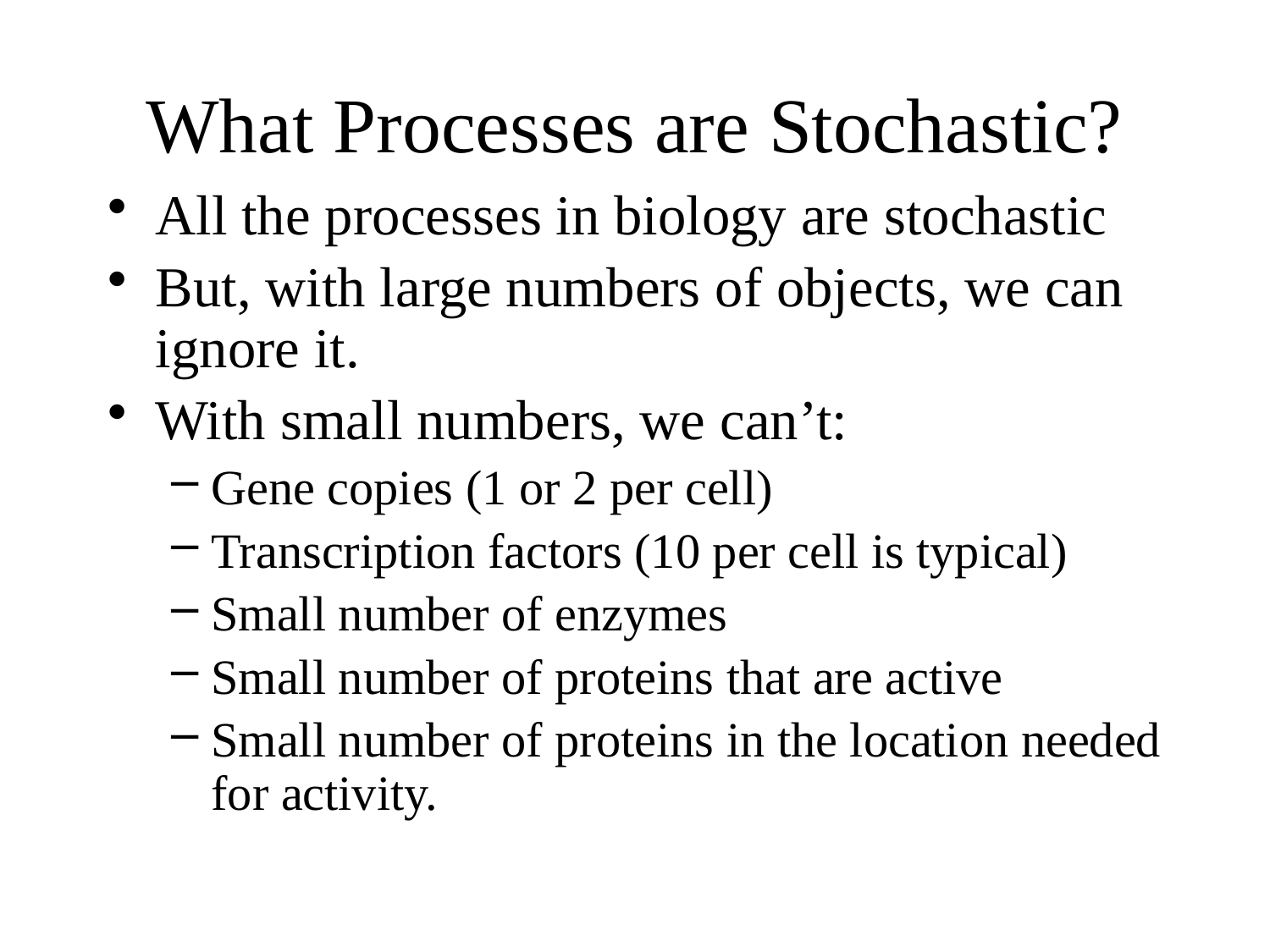

# What Processes are Stochastic?
All the processes in biology are stochastic
But, with large numbers of objects, we can ignore it.
With small numbers, we can’t:
Gene copies (1 or 2 per cell)
Transcription factors (10 per cell is typical)
Small number of enzymes
Small number of proteins that are active
Small number of proteins in the location needed for activity.